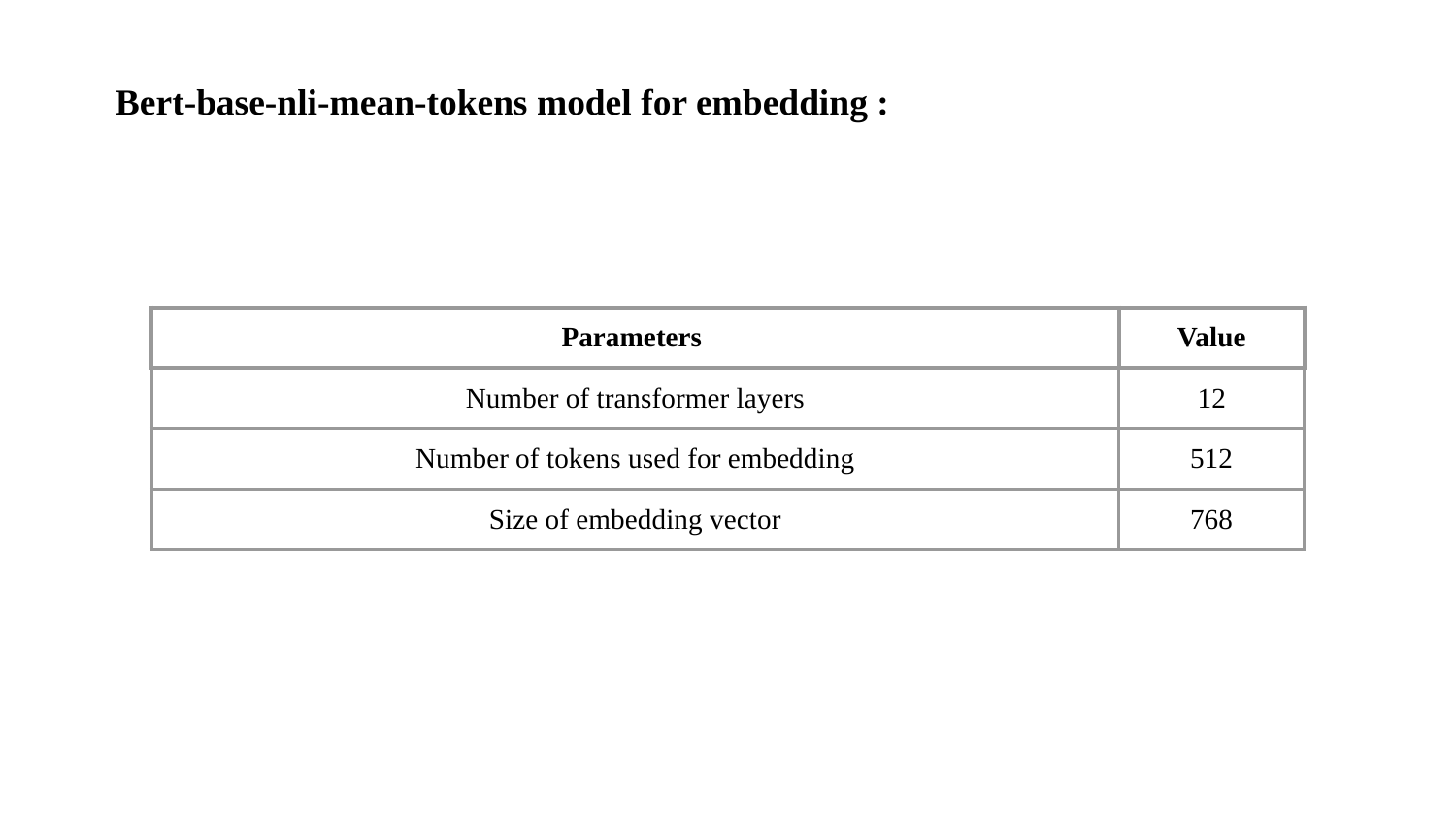

Bert-base-nli-mean-tokens model for embedding :
| Parameters | Value |
| --- | --- |
| Number of transformer layers | 12 |
| Number of tokens used for embedding | 512 |
| Size of embedding vector | 768 |